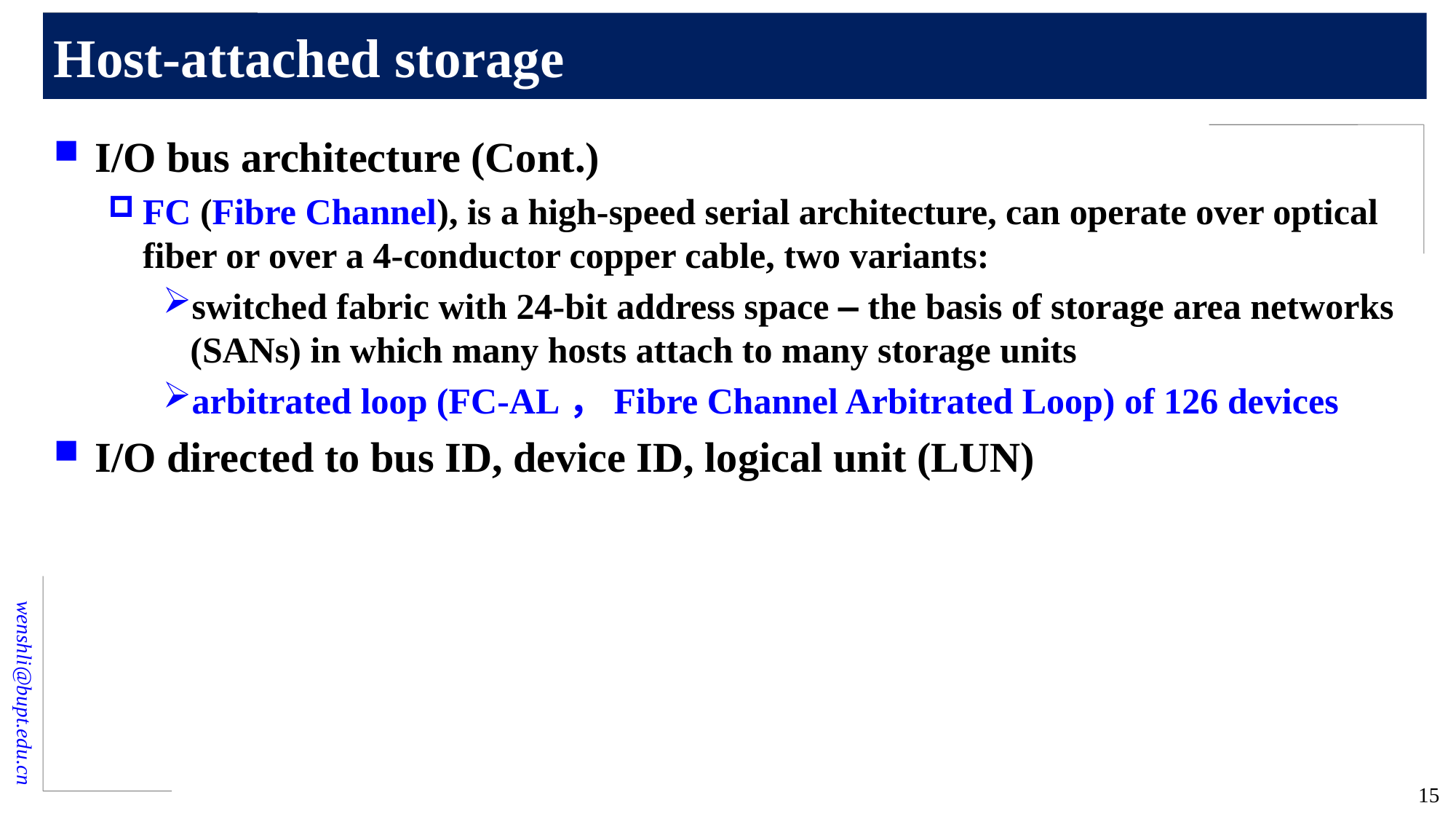

# Host-attached storage
I/O bus architecture (Cont.)
FC (Fibre Channel), is a high-speed serial architecture, can operate over optical fiber or over a 4-conductor copper cable, two variants:
switched fabric with 24-bit address space – the basis of storage area networks (SANs) in which many hosts attach to many storage units
arbitrated loop (FC-AL，Fibre Channel Arbitrated Loop) of 126 devices
I/O directed to bus ID, device ID, logical unit (LUN)

15